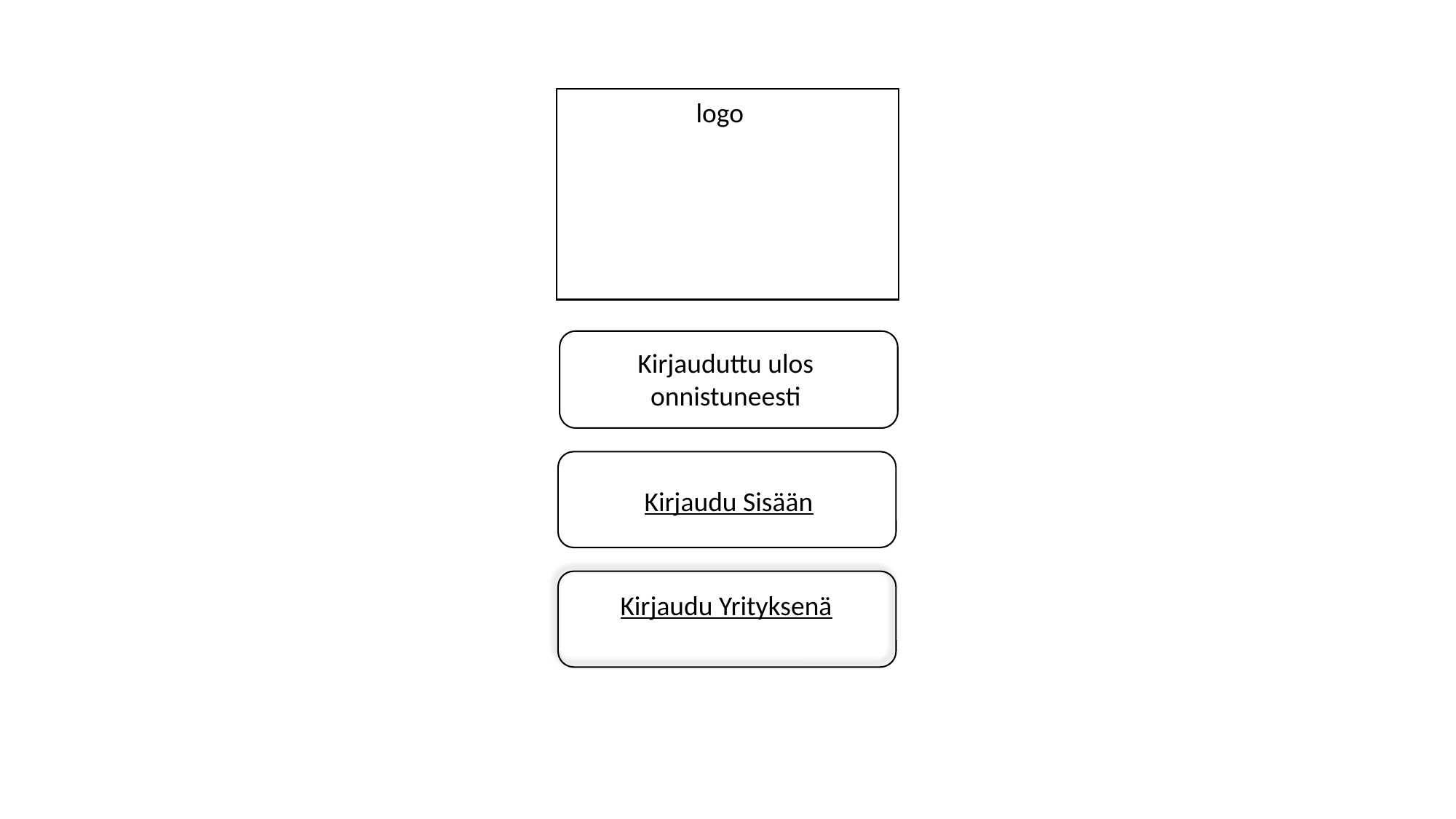

logo

Kirjauduttu ulos onnistuneesti

Kirjaudu Sisään

Kirjaudu Yrityksenä